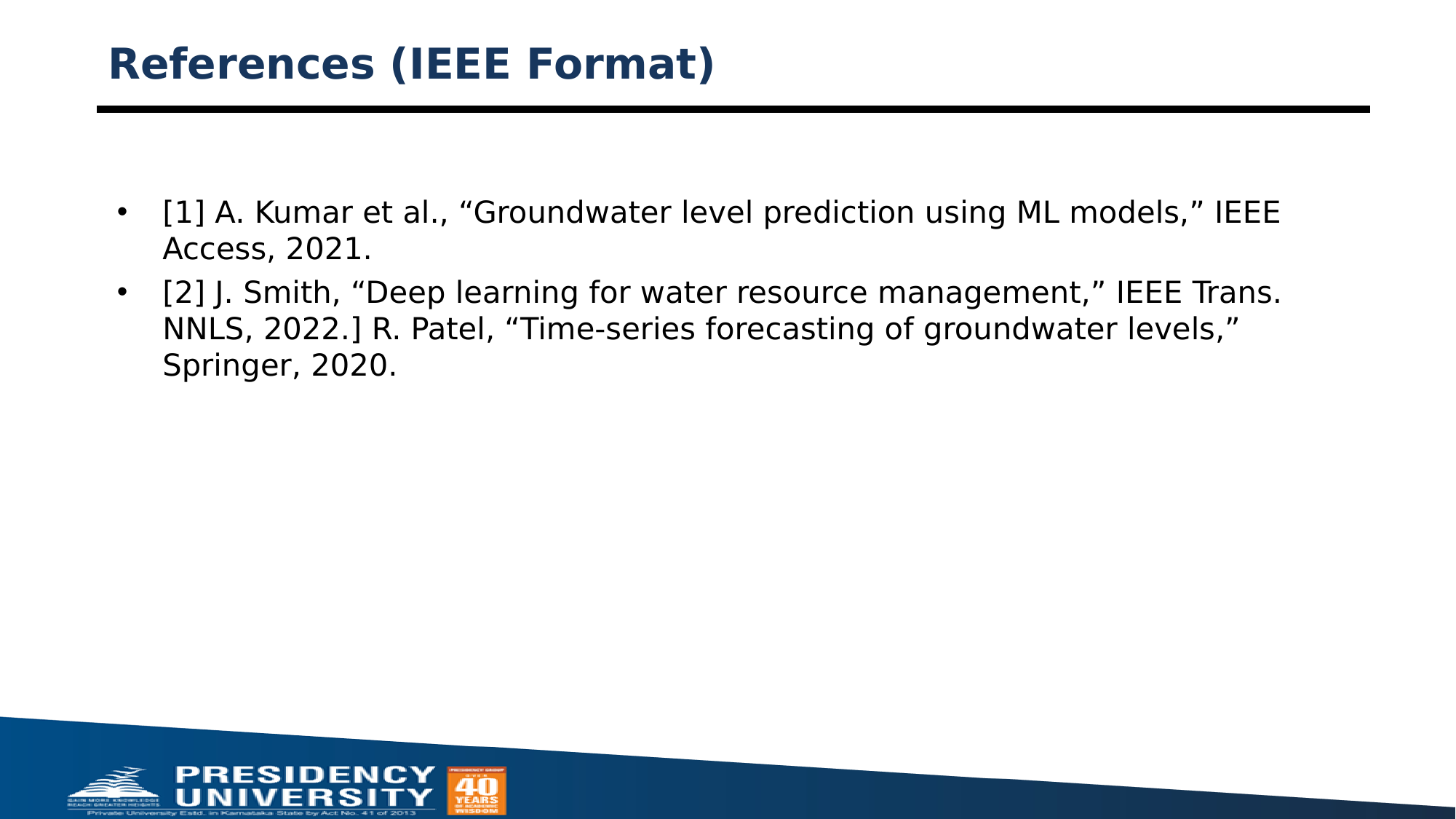

# References (IEEE Format)

[1] A. Kumar et al., “Groundwater level prediction using ML models,” IEEE Access, 2021.
[2] J. Smith, “Deep learning for water resource management,” IEEE Trans. NNLS, 2022.] R. Patel, “Time-series forecasting of groundwater levels,” Springer, 2020.